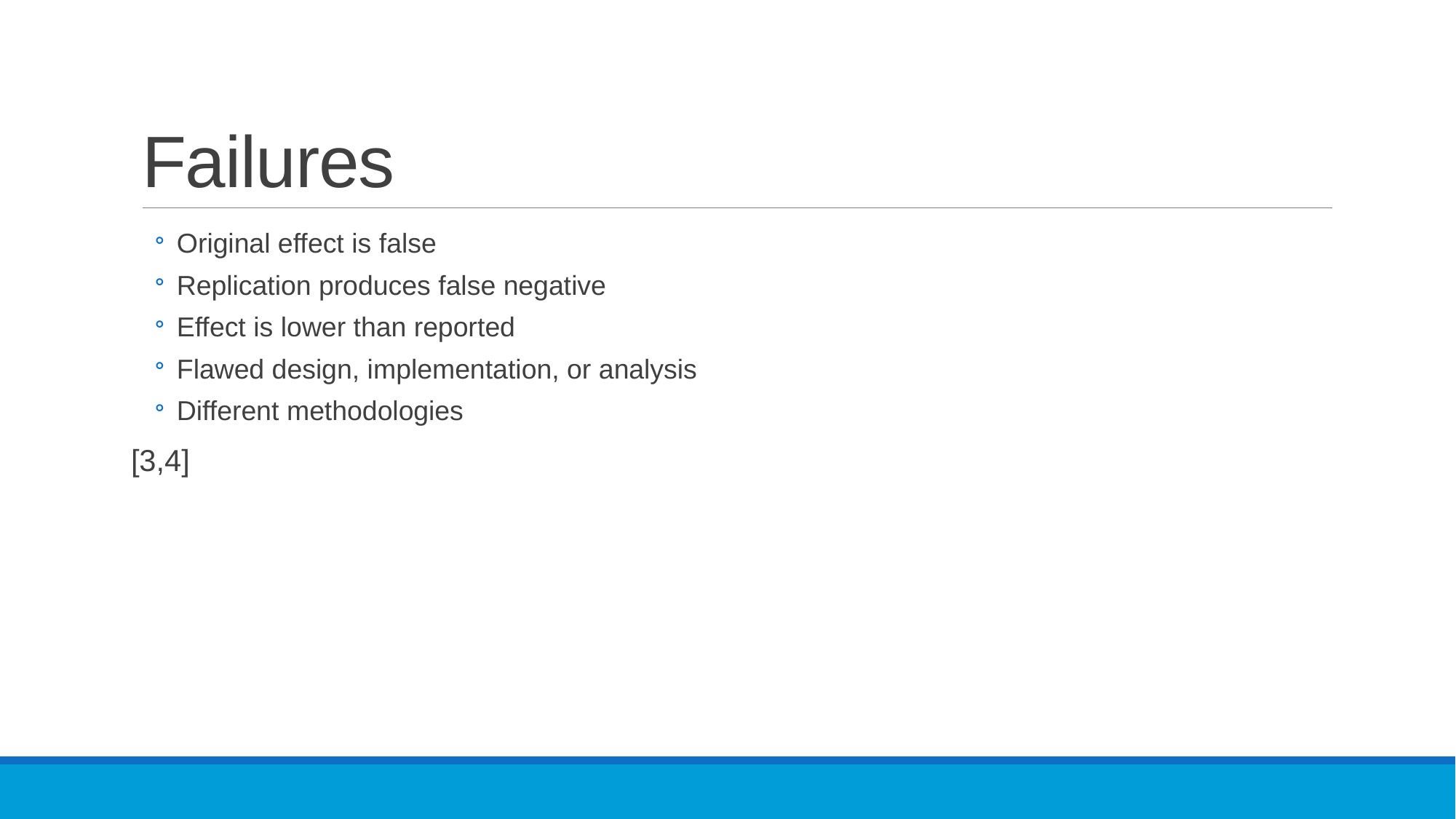

# Failures
Original effect is false
Replication produces false negative
Effect is lower than reported
Flawed design, implementation, or analysis
Different methodologies
[3,4]